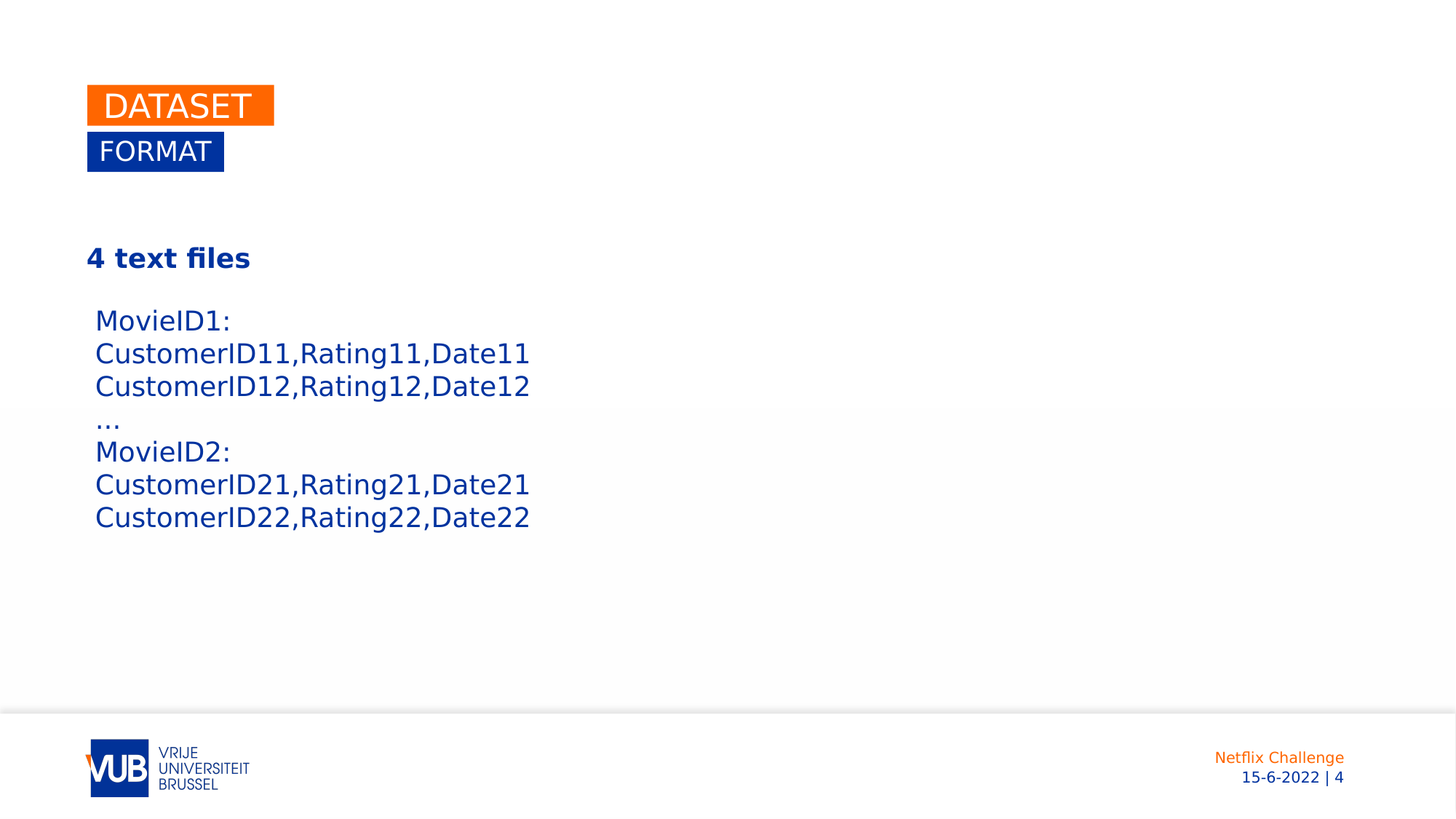

# dataset
format
4 text files

 MovieID1:
 CustomerID11,Rating11,Date11
 CustomerID12,Rating12,Date12
 ...
 MovieID2:
 CustomerID21,Rating21,Date21
 CustomerID22,Rating22,Date22
Netflix Challenge
 15-6-2022 | 4